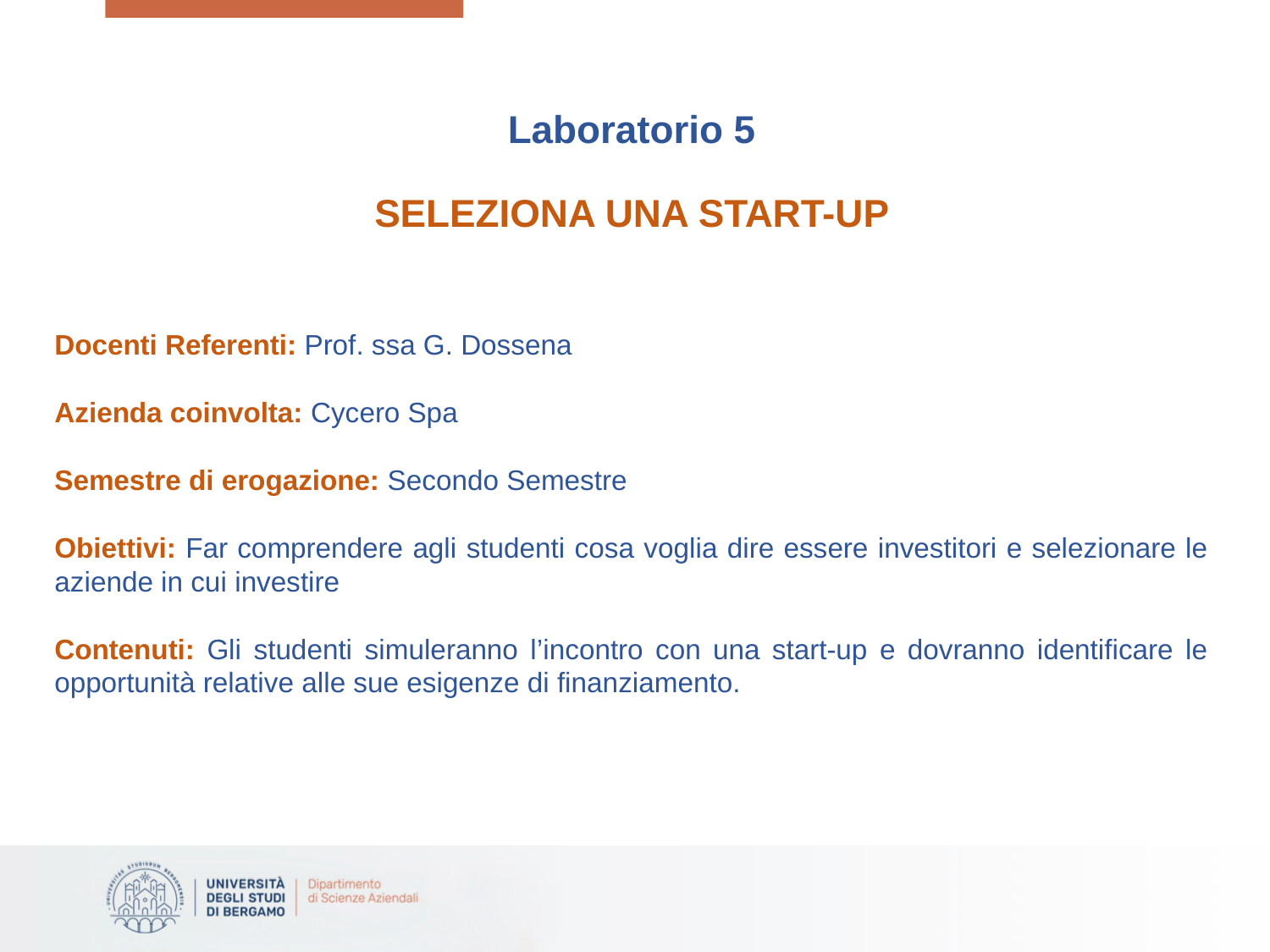

Laboratorio 5

SELEZIONA UNA START-UP
Docenti Referenti: Prof. ssa G. Dossena

Azienda coinvolta: Cycero Spa

Semestre di erogazione: Secondo Semestre

Obiettivi: Far comprendere agli studenti cosa voglia dire essere investitori e selezionare le aziende in cui investire

Contenuti: Gli studenti simuleranno l’incontro con una start-up e dovranno identificare le opportunità relative alle sue esigenze di finanziamento.